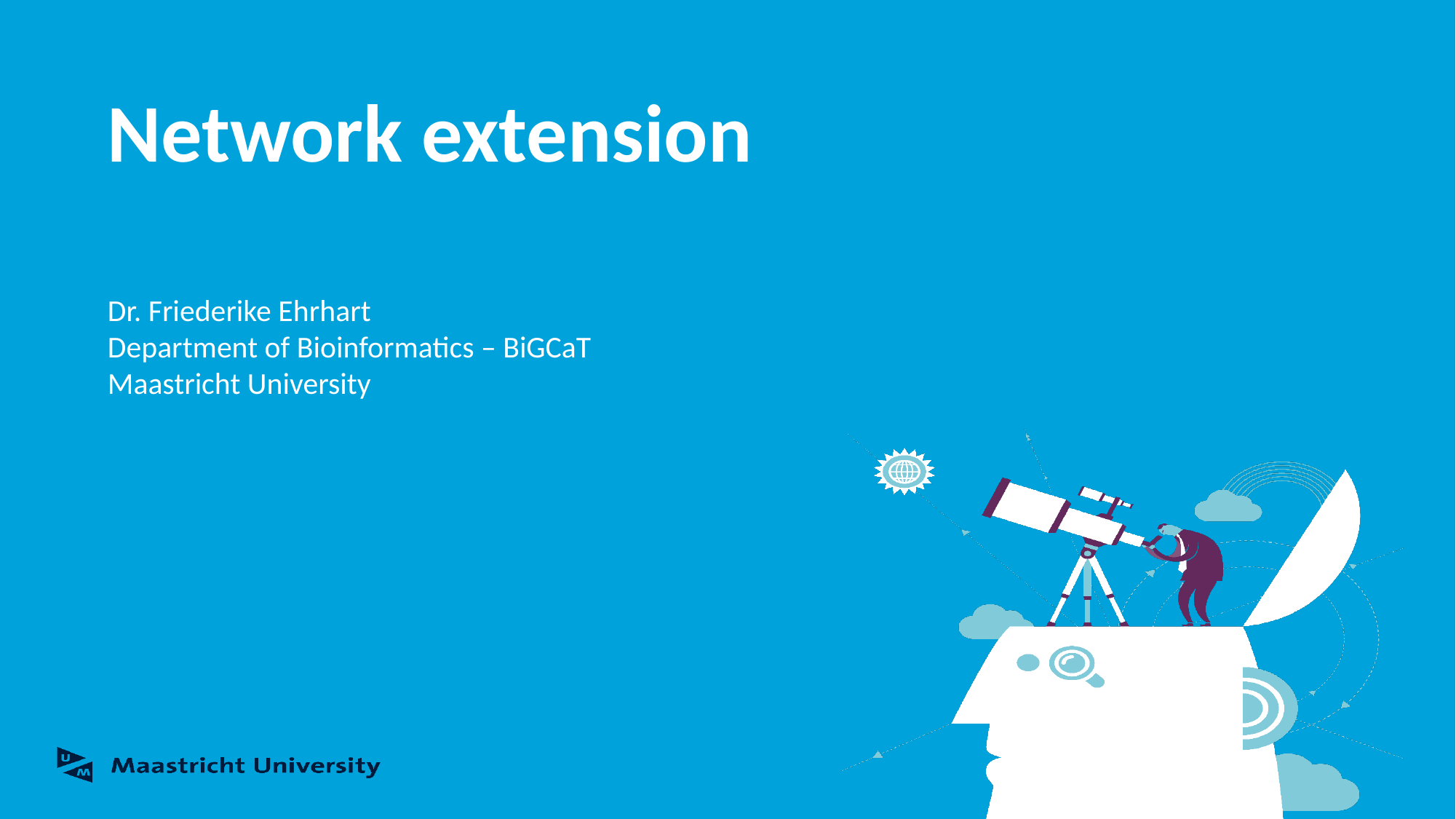

# Network extension
Dr. Friederike Ehrhart
Department of Bioinformatics – BiGCaT
Maastricht University